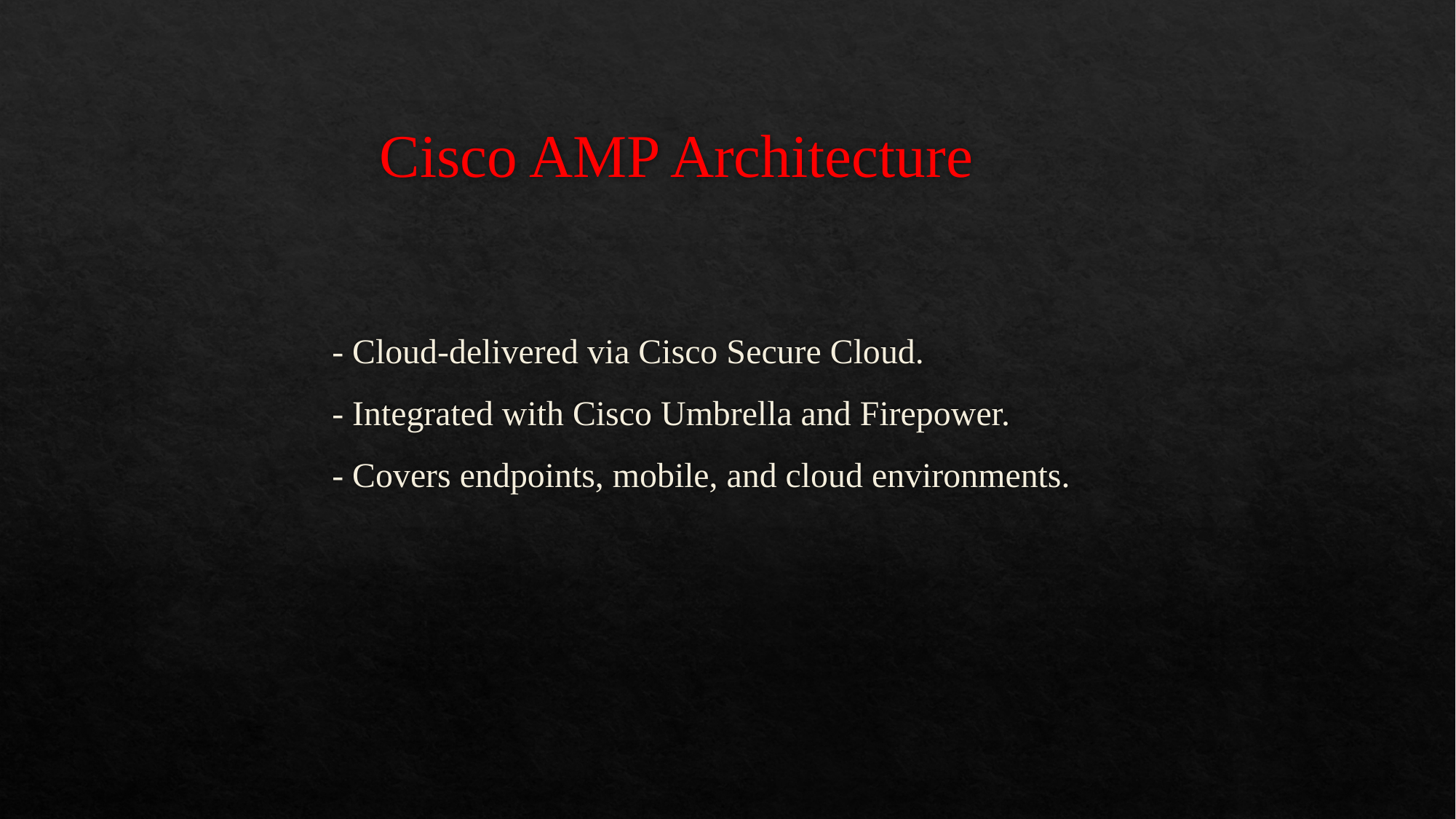

# Cisco AMP Architecture
- Cloud-delivered via Cisco Secure Cloud.
- Integrated with Cisco Umbrella and Firepower.
- Covers endpoints, mobile, and cloud environments.